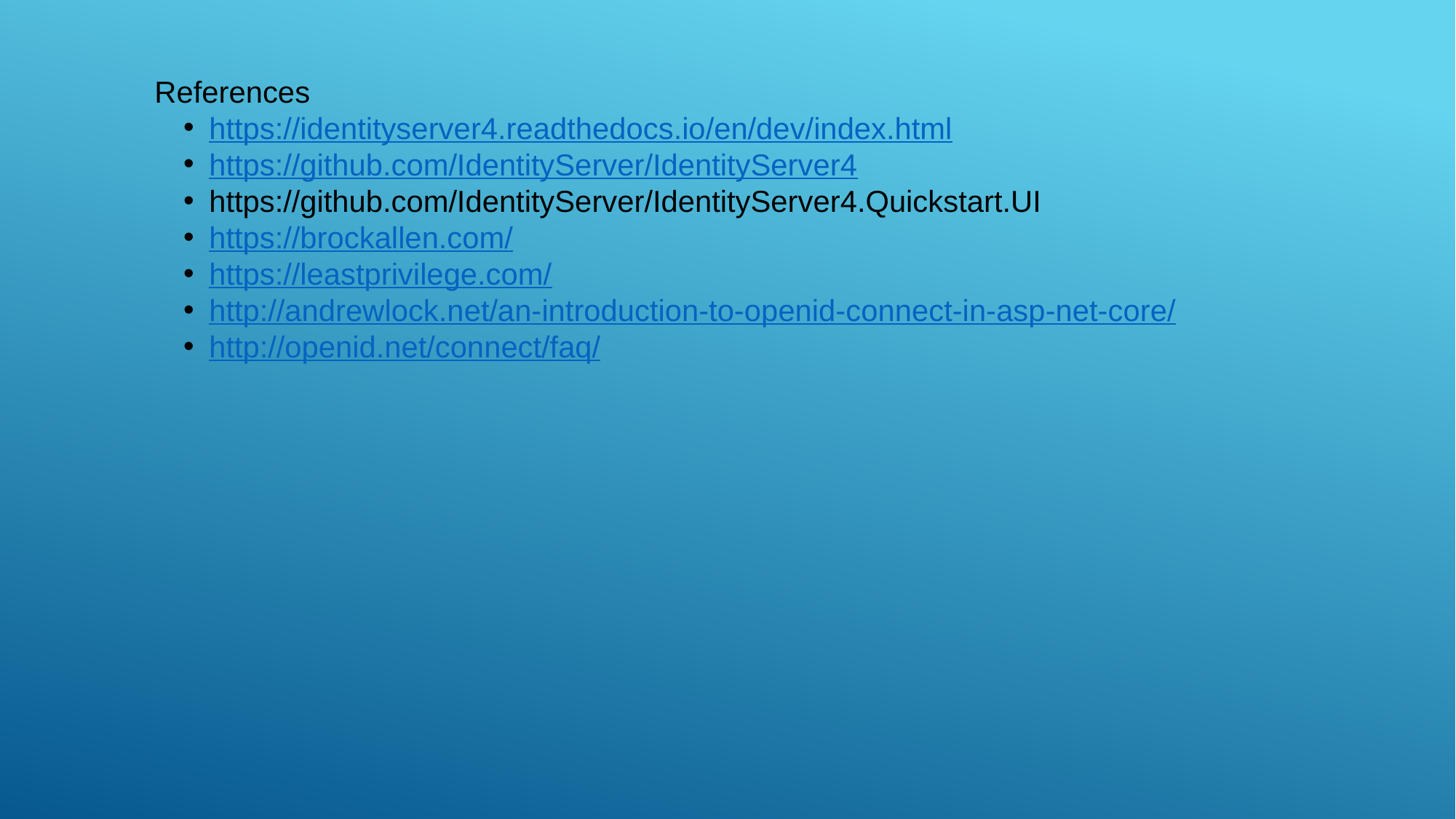

References
https://identityserver4.readthedocs.io/en/dev/index.html
https://github.com/IdentityServer/IdentityServer4
https://github.com/IdentityServer/IdentityServer4.Quickstart.UI
https://brockallen.com/
https://leastprivilege.com/
http://andrewlock.net/an-introduction-to-openid-connect-in-asp-net-core/
http://openid.net/connect/faq/